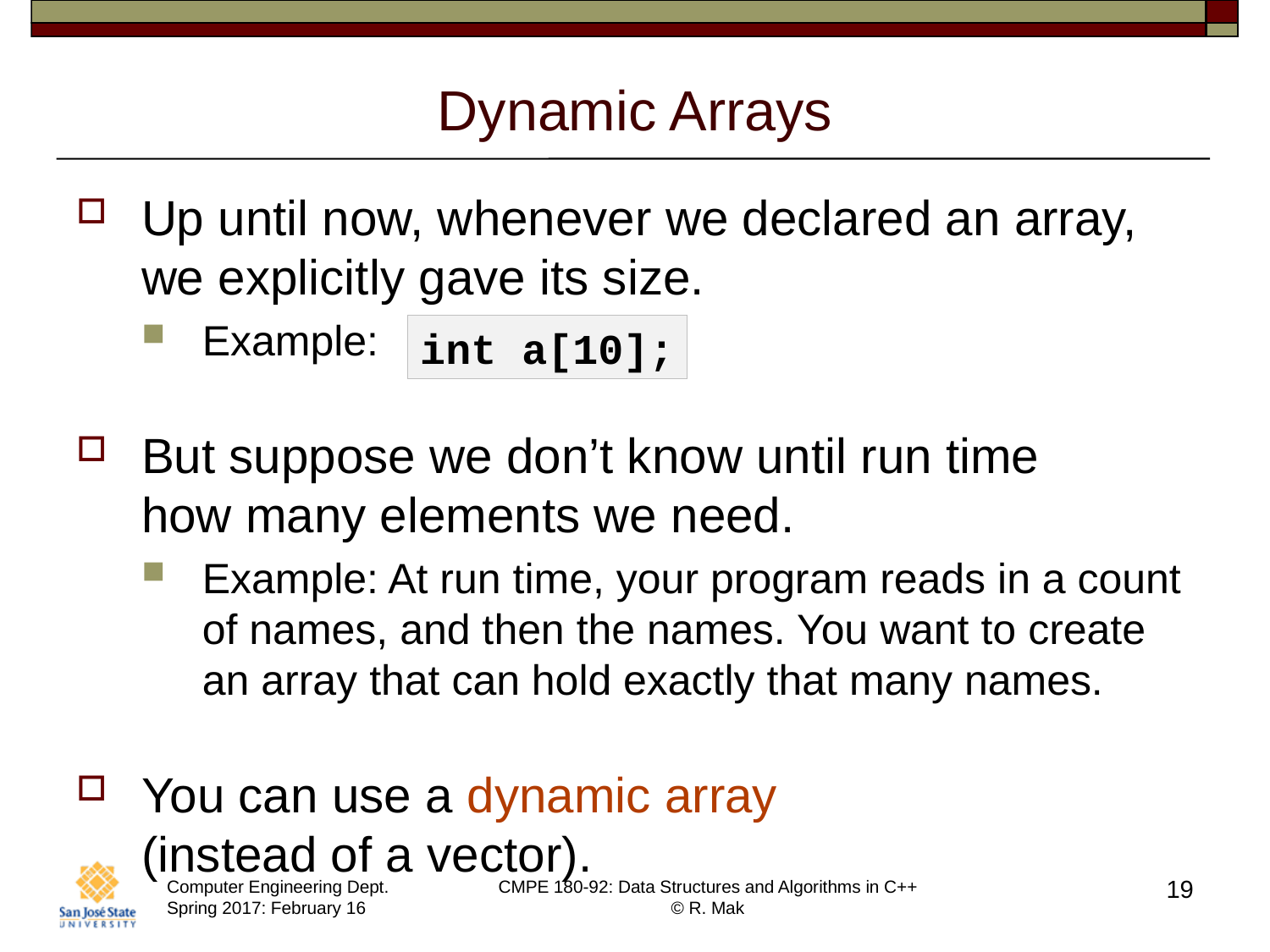

# Dynamic Arrays
Up until now, whenever we declared an array, we explicitly gave its size.
Example:

But suppose we don’t know until run time
how many elements we need.
Example: At run time, your program reads in a count of names, and then the names. You want to create an array that can hold exactly that many names.

You can use a dynamic array
(instead of a vector).
int a[10];
19